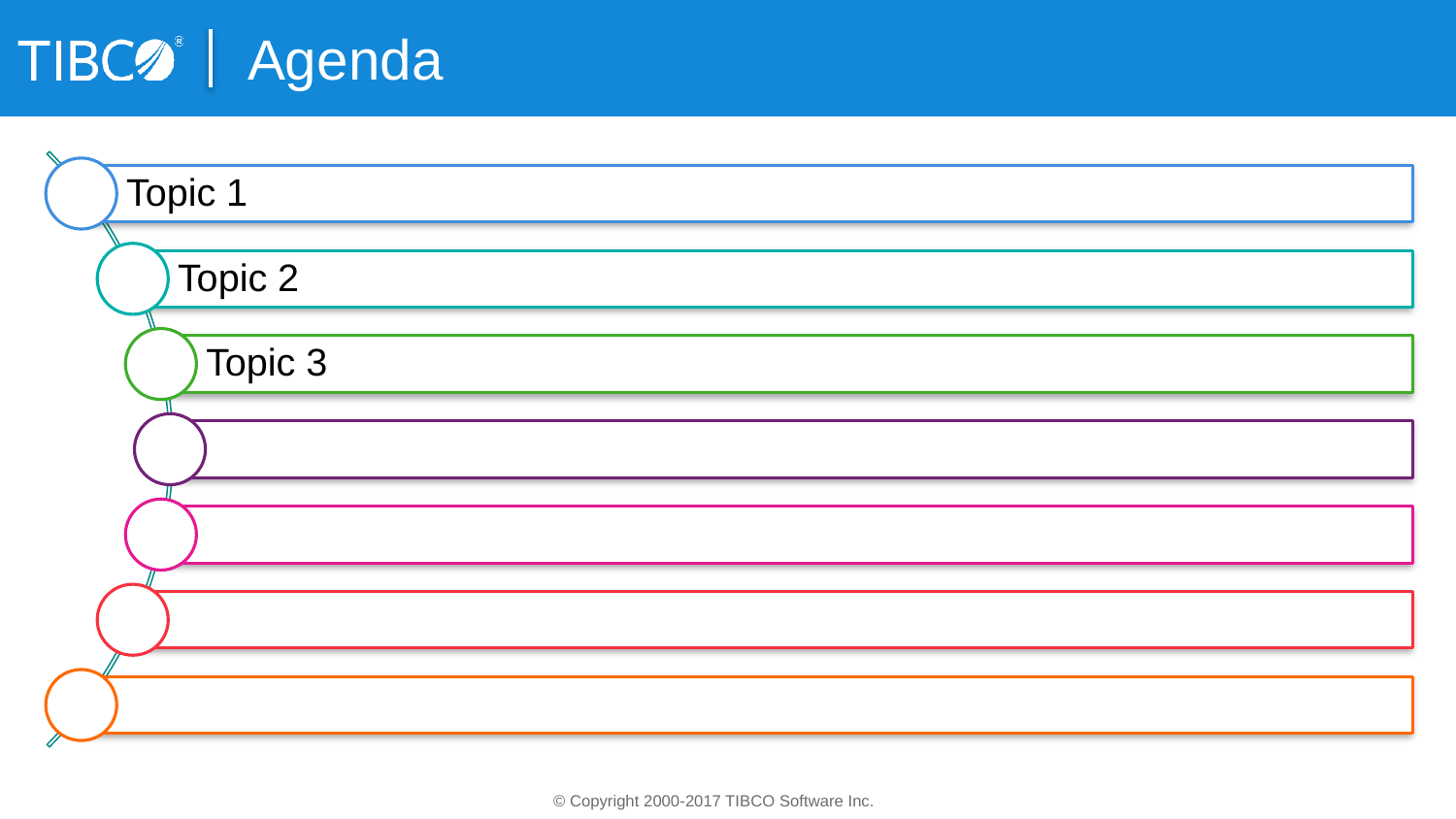

# Agenda
Topic 1
Topic 2
Topic 3

© Copyright 2000-2017 TIBCO Software Inc.